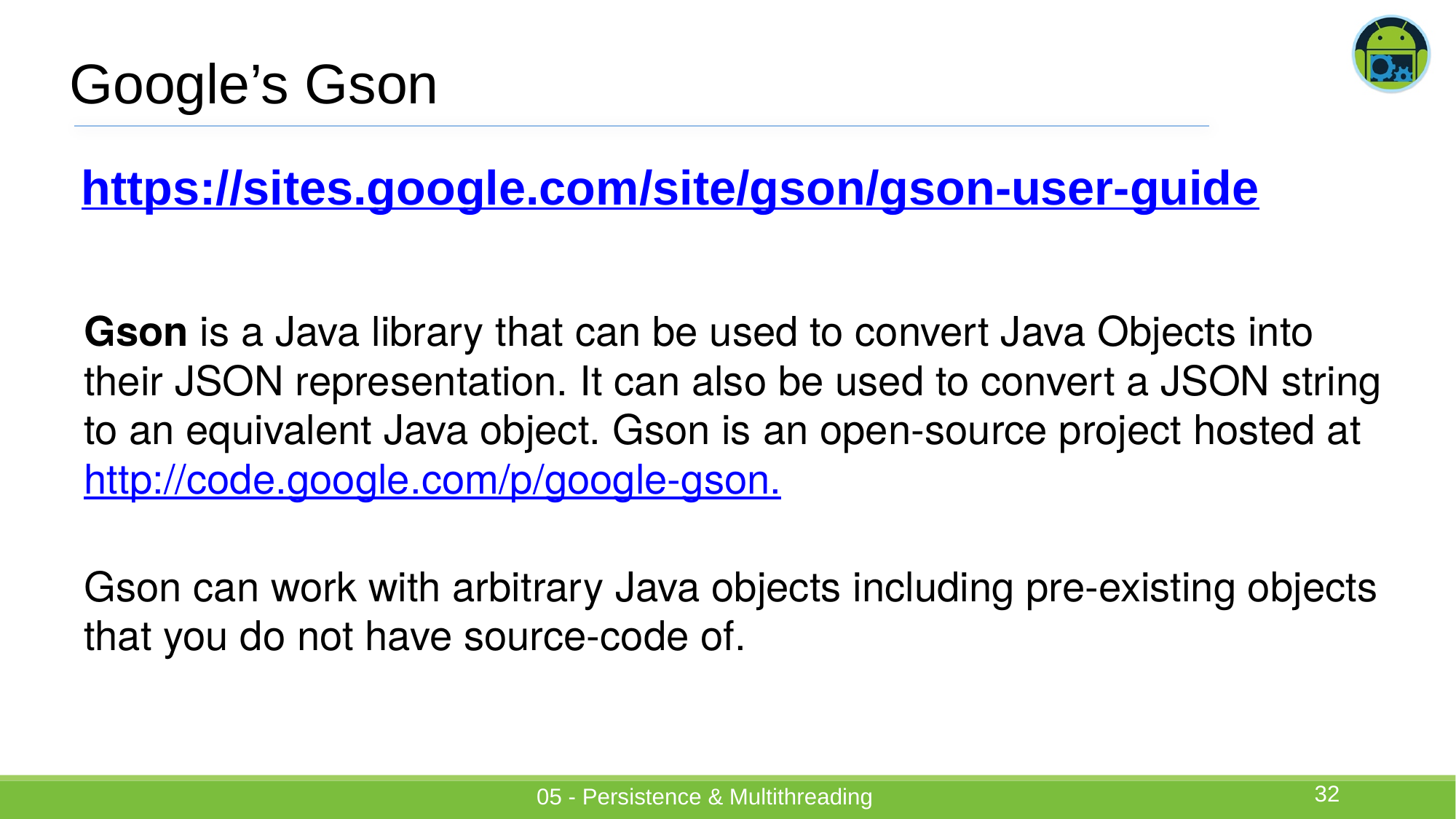

# Google’s Gson
https://sites.google.com/site/gson/gson-user-guide
Gson is a Java library that can be used to convert Java Objects into their JSON representation. It can also be used to convert a JSON string to an equivalent Java object. Gson is an open-source project hosted at http://code.google.com/p/google-gson.

Gson can work with arbitrary Java objects including pre-existing objects that you do not have source-code of.
32
05 - Persistence & Multithreading